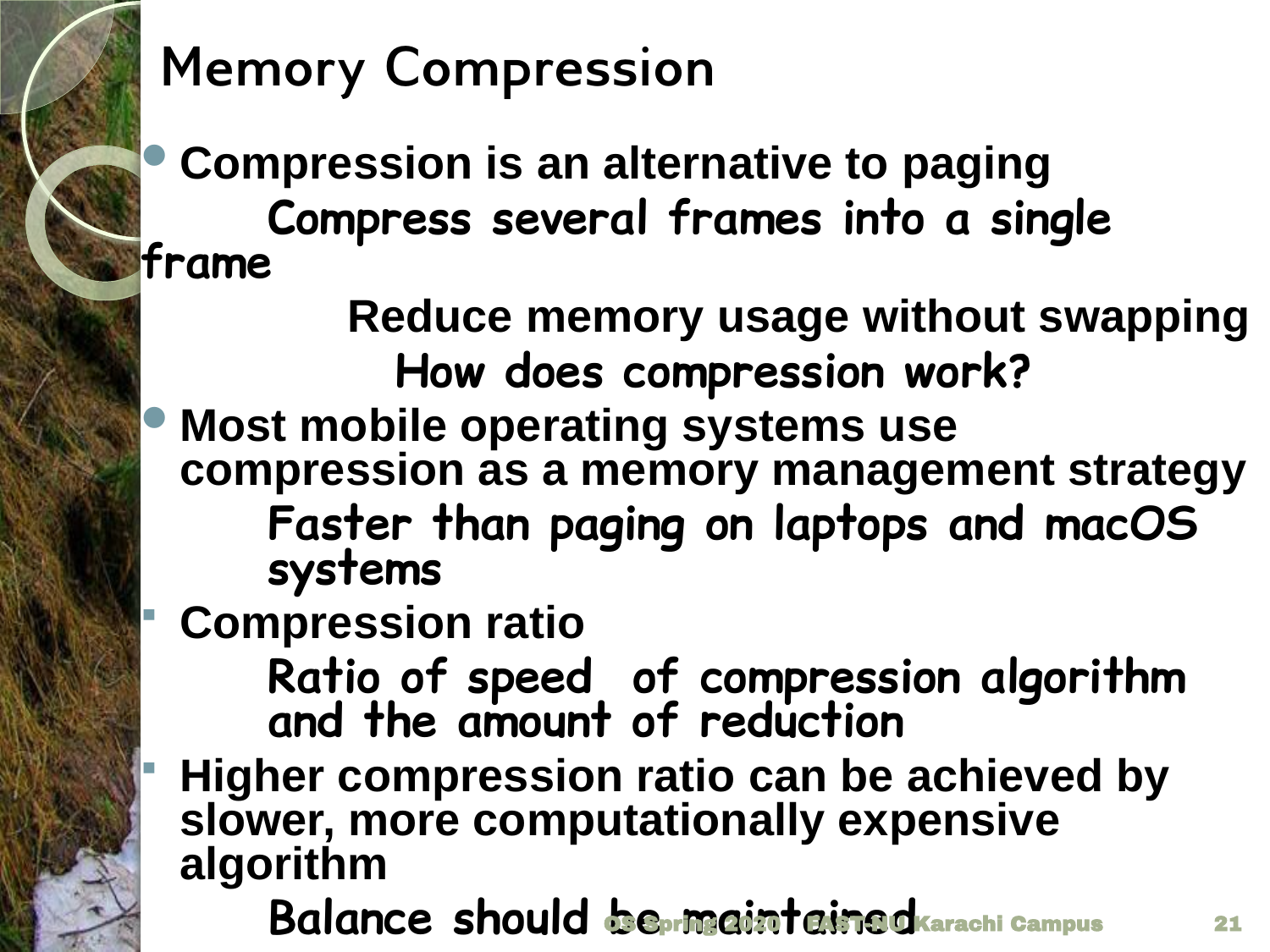

# Memory Compression
Compression is an alternative to paging
	Compress several frames into a single frame
	    Reduce memory usage without swapping
		How does compression work?
Most mobile operating systems use compression as a memory management strategy
	Faster than paging on laptops and macOS 	systems
Compression ratio
	Ratio of speed  of compression algorithm 	and the amount of reduction
Higher compression ratio can be achieved by slower, more computationally expensive algorithm
	Balance should be maintained

OS Spring 2020
FAST-NU Karachi Campus
21